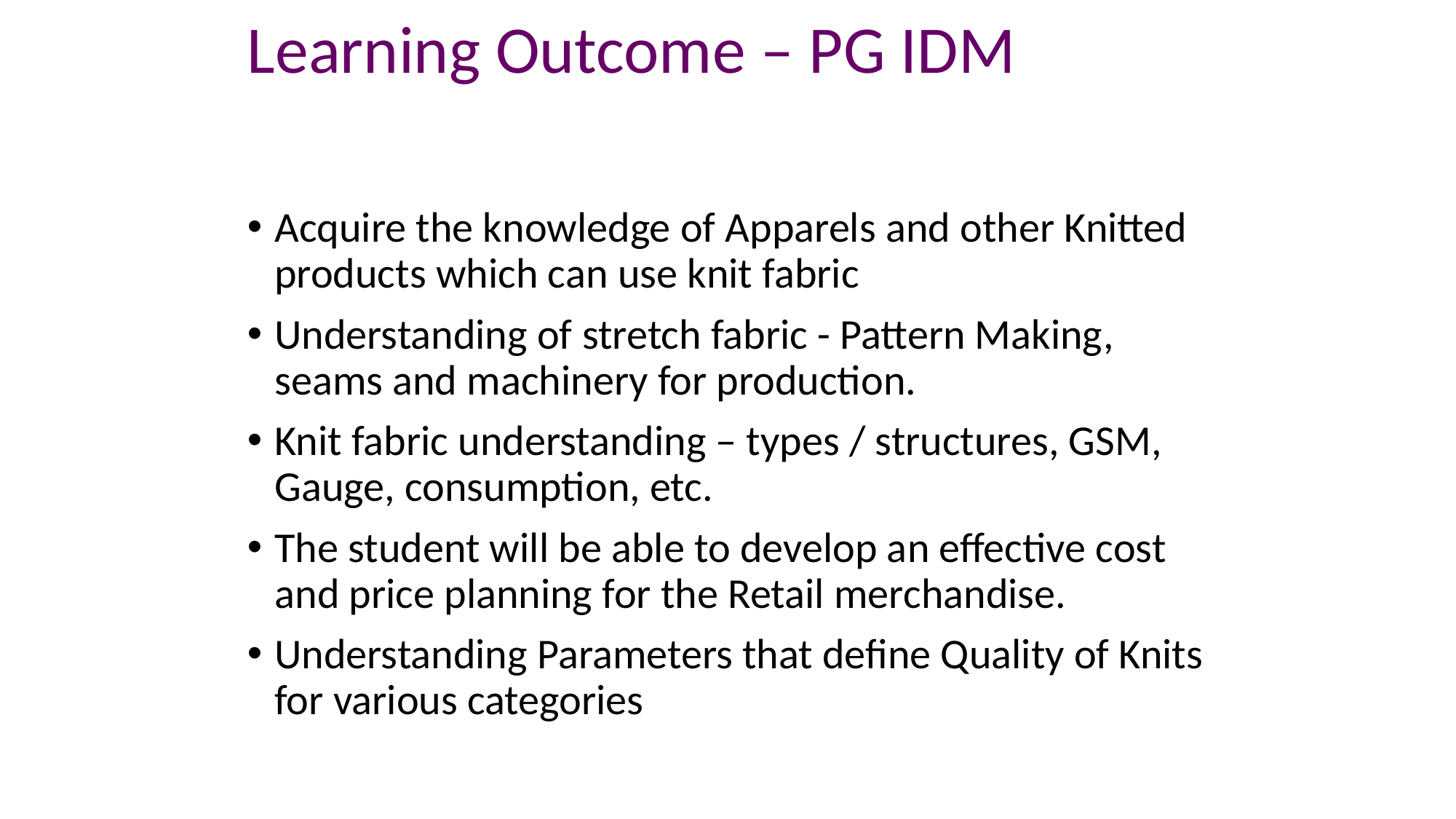

# Learning Outcome – PG IDM
Acquire the knowledge of Apparels and other Knitted products which can use knit fabric
Understanding of stretch fabric - Pattern Making, seams and machinery for production.
Knit fabric understanding – types / structures, GSM, Gauge, consumption, etc.
The student will be able to develop an effective cost and price planning for the Retail merchandise.
Understanding Parameters that define Quality of Knits for various categories